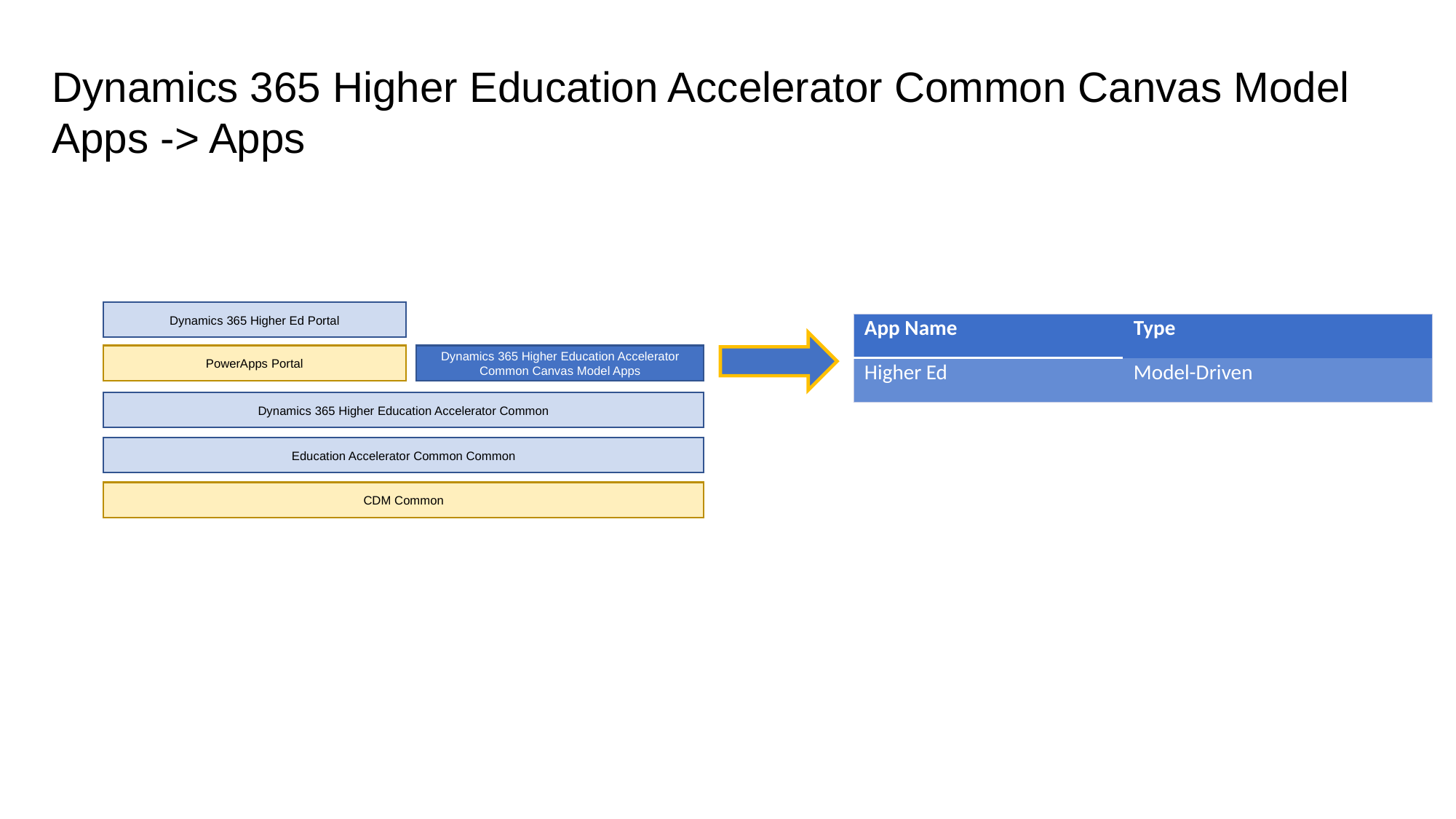

Dynamics 365 Higher Education Accelerator Common Canvas Model Apps -> Apps

Dynamics 365 Higher Ed Portal

PowerApps Portal
Dynamics 365 Higher Education Accelerator Common Canvas Model Apps
Dynamics 365 Higher Education Accelerator Common
Education Accelerator Common Common
CDM Common
| App Name | Type |
| --- | --- |
| Higher Ed | Model-Driven |